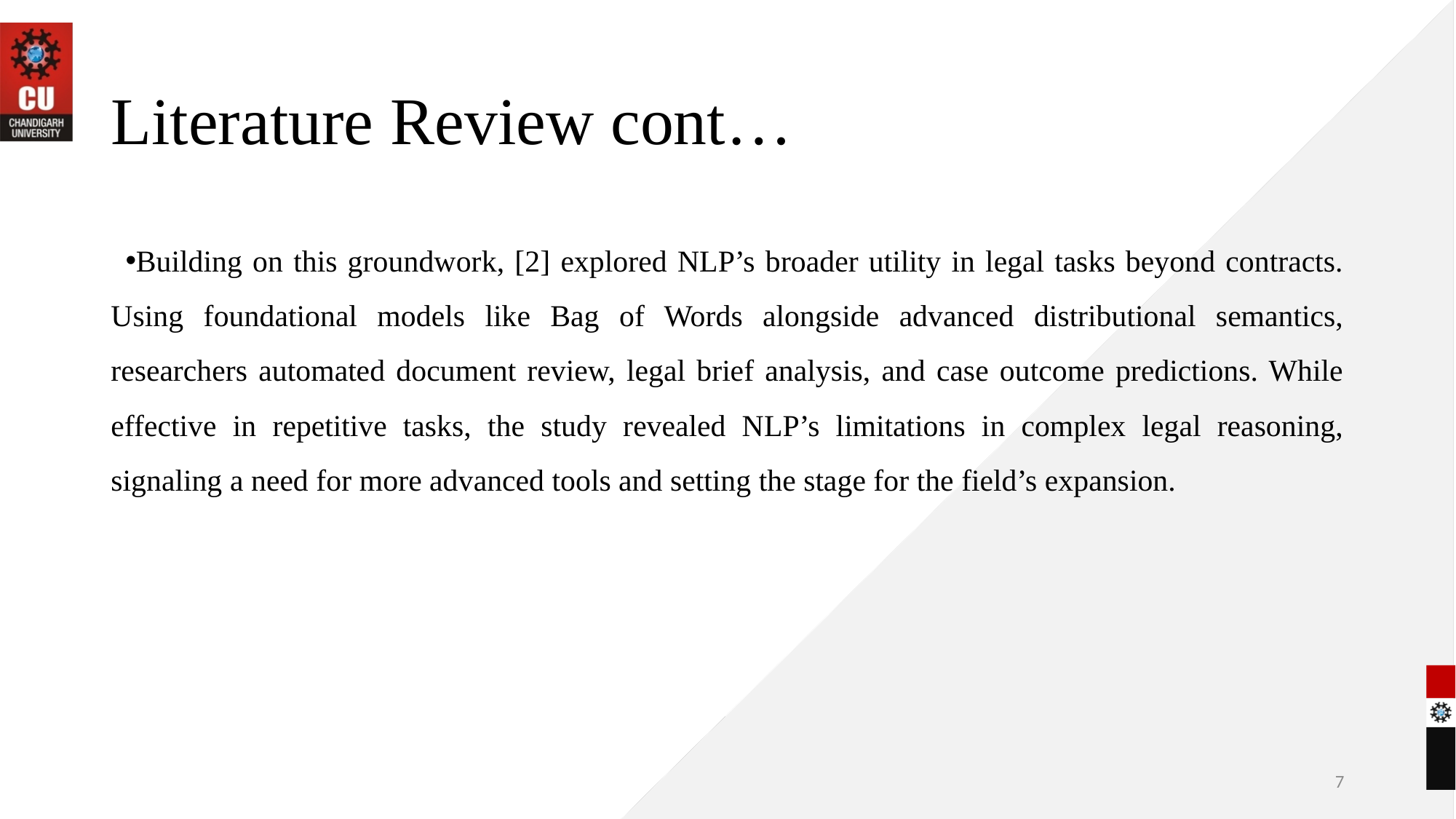

# Literature Review cont…
Building on this groundwork, [2] explored NLP’s broader utility in legal tasks beyond contracts. Using foundational models like Bag of Words alongside advanced distributional semantics, researchers automated document review, legal brief analysis, and case outcome predictions. While effective in repetitive tasks, the study revealed NLP’s limitations in complex legal reasoning, signaling a need for more advanced tools and setting the stage for the field’s expansion.
7